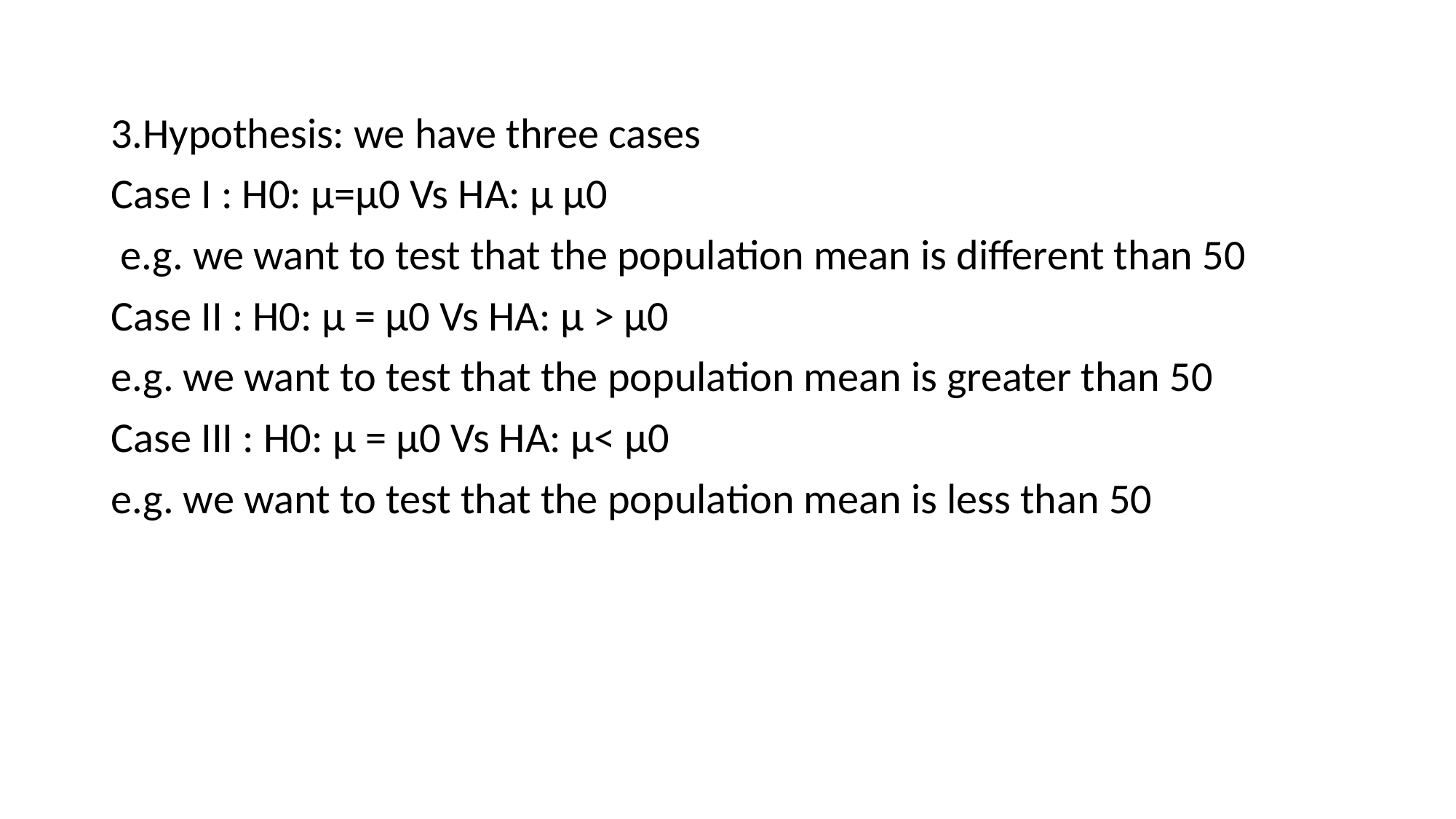

3.Hypothesis: we have three cases
Case I : H0: μ=μ0 Vs HA: μ μ0
 e.g. we want to test that the population mean is different than 50
Case II : H0: μ = μ0 Vs HA: μ > μ0
e.g. we want to test that the population mean is greater than 50
Case III : H0: μ = μ0 Vs HA: μ< μ0
e.g. we want to test that the population mean is less than 50